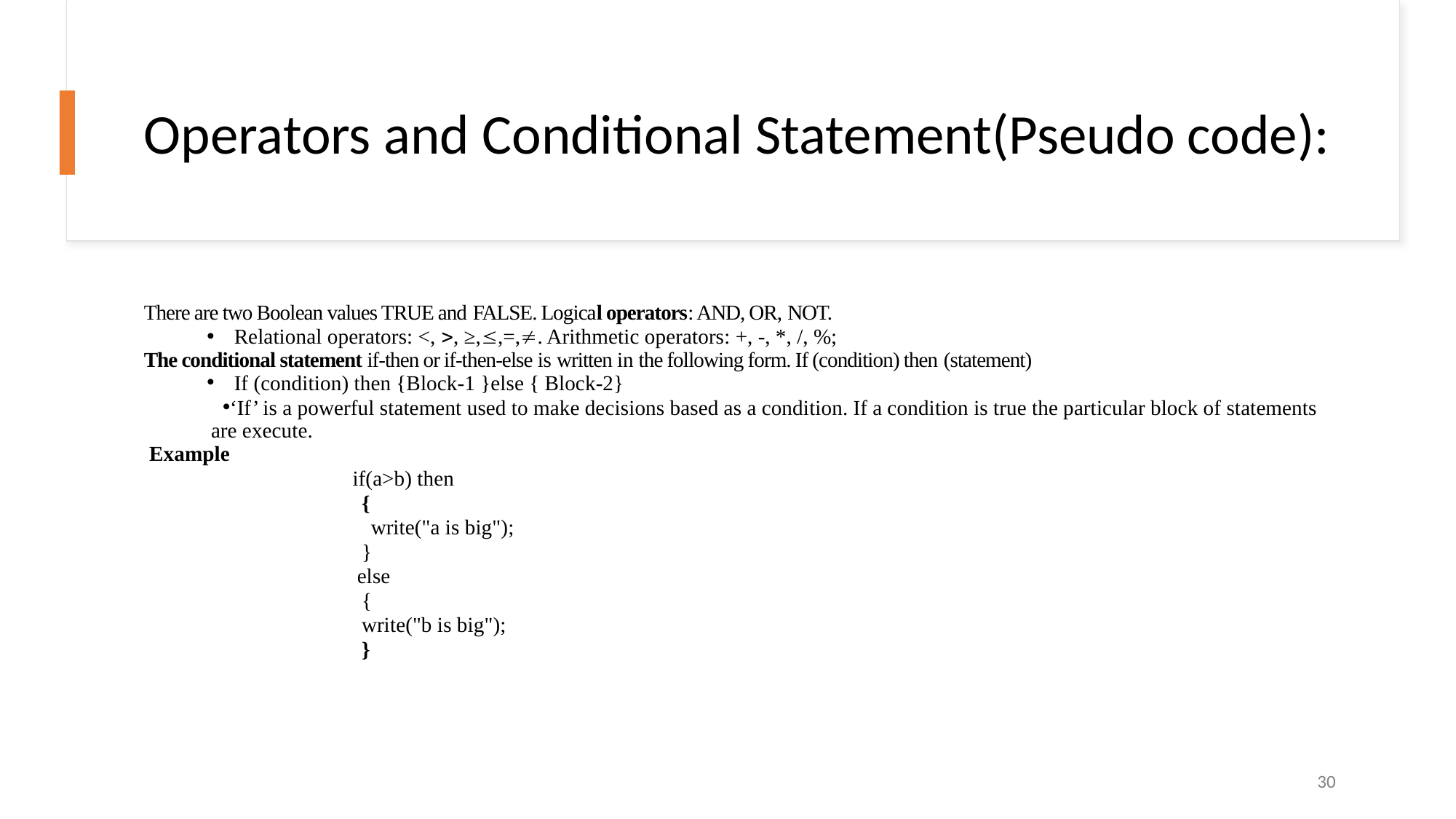

# Operators and Conditional Statement(Pseudo code):

There are two Boolean values TRUE and FALSE. Logical operators: AND, OR, NOT.
Relational operators: <, >, ≥,≤,=,≠. Arithmetic operators: +, -, *, /, %;
The conditional statement if-then or if-then-else is written in the following form. If (condition) then (statement)
If (condition) then {Block-1 }else { Block-2}
‘If’ is a powerful statement used to make decisions based as a condition. If a condition is true the particular block of statements are execute.
 Example
if(a>b) then
{
write("a is big");
}
else
{
write("b is big");
}

30